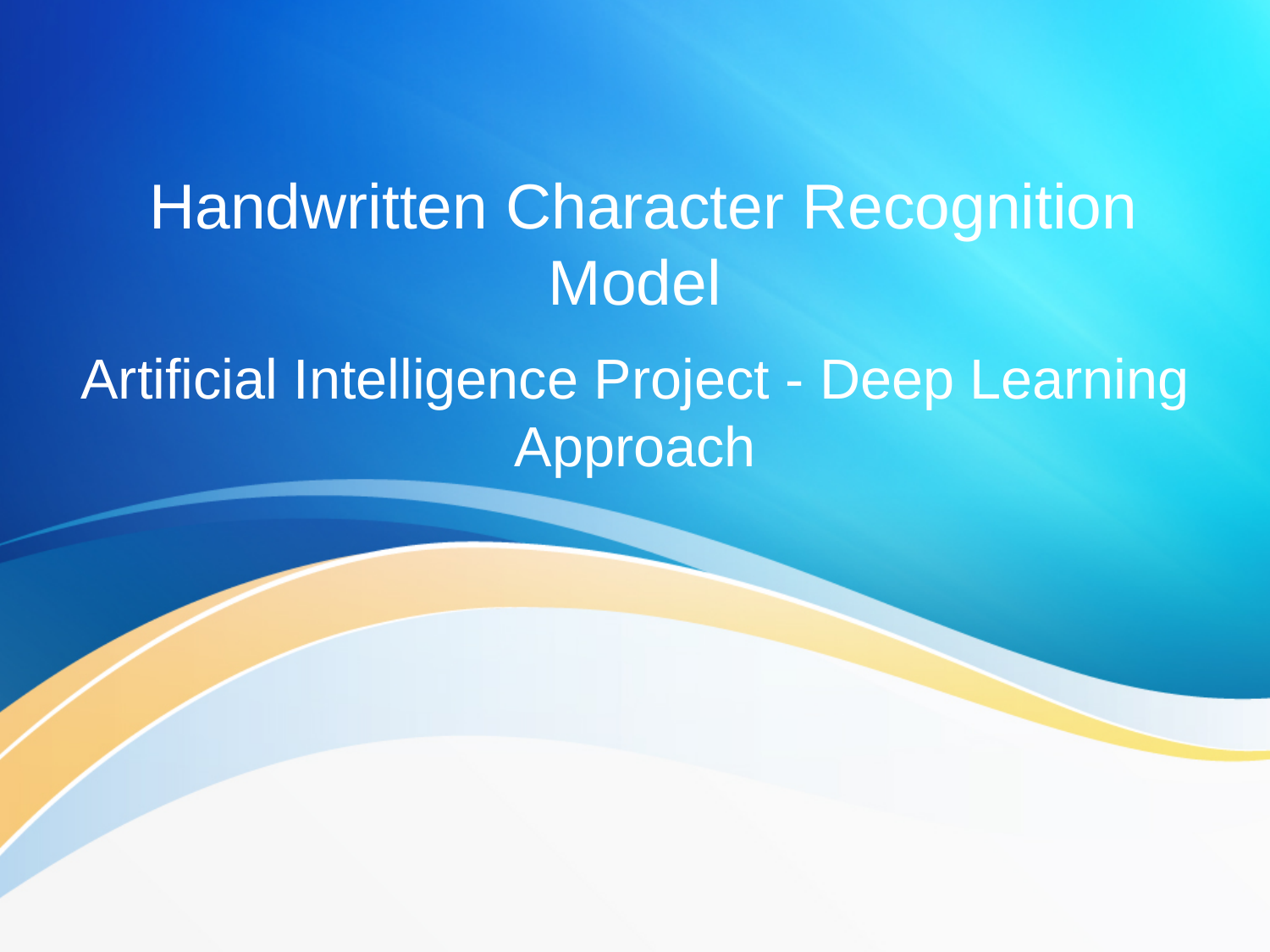

# Handwritten Character Recognition Model
Artificial Intelligence Project - Deep Learning Approach